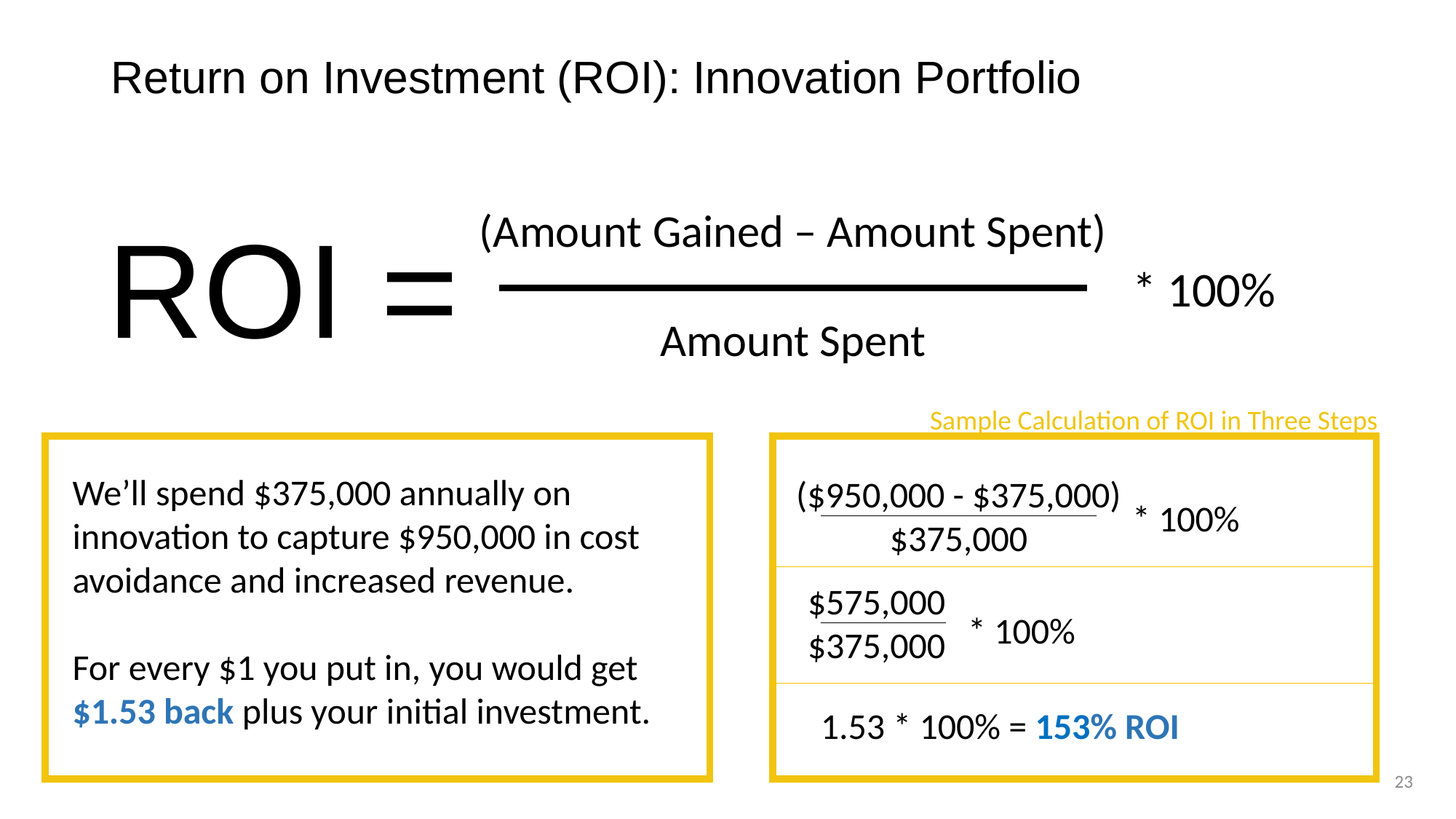

# Return on Investment (ROI): Innovation Portfolio
(Amount Gained – Amount Spent)

Amount Spent
ROI =
* 100%
Sample Calculation of ROI in Three Steps

We’ll spend $375,000 annually on innovation to capture $950,000 in cost avoidance and increased revenue.

For every $1 you put in, you would get
$1.53 back plus your initial investment.
($950,000 - $375,000)
$375,000
* 100%
$575,000
$375,000
* 100%
1.53 * 100% = 153% ROI
23